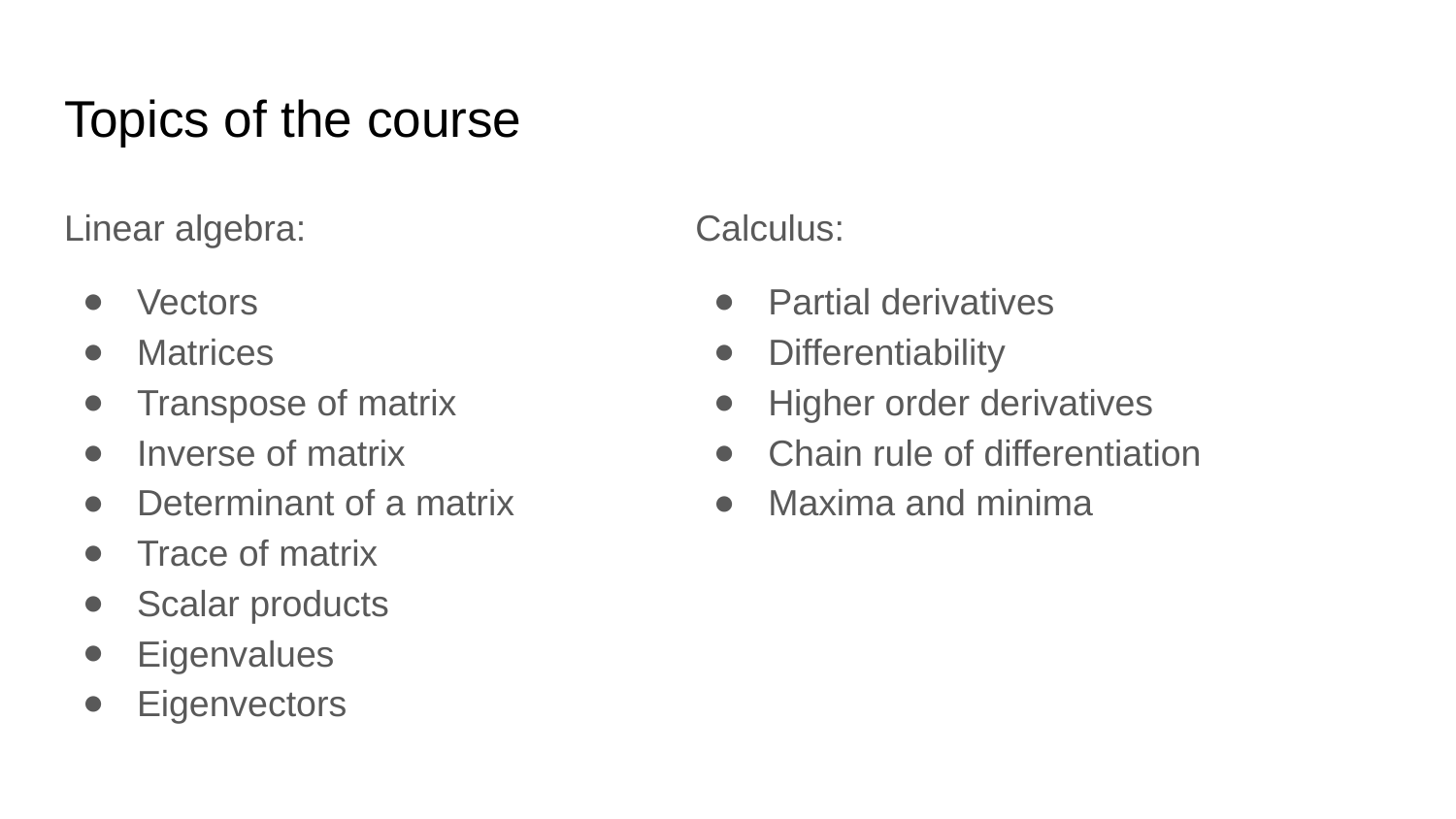

# Topics of the course
Linear algebra:
Vectors
Matrices
Transpose of matrix
Inverse of matrix
Determinant of a matrix
Trace of matrix
Scalar products
Eigenvalues
Eigenvectors
Calculus:
Partial derivatives
Differentiability
Higher order derivatives
Chain rule of differentiation
Maxima and minima